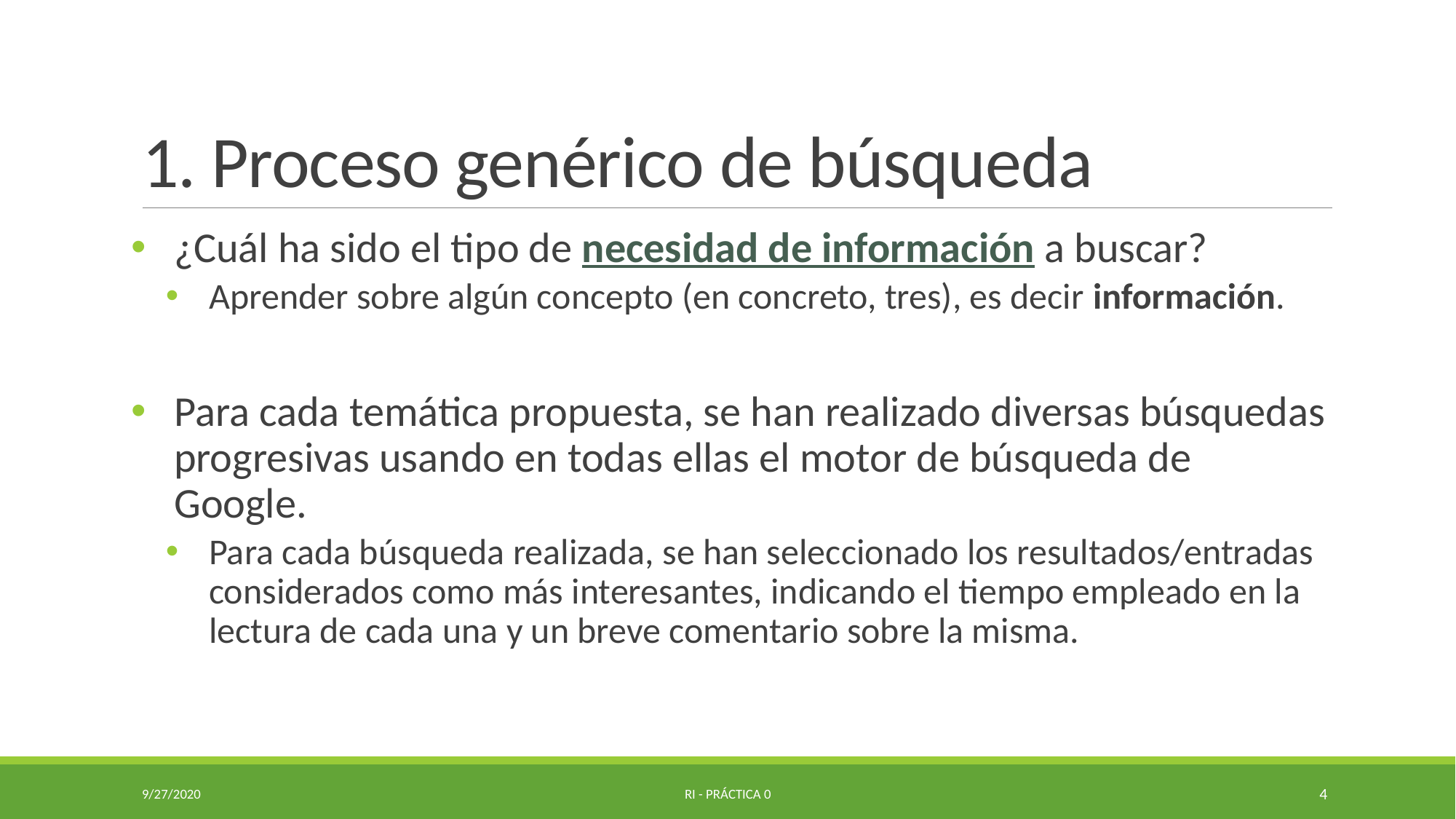

# 1. Proceso genérico de búsqueda
¿Cuál ha sido el tipo de necesidad de información a buscar?
Aprender sobre algún concepto (en concreto, tres), es decir información.

Para cada temática propuesta, se han realizado diversas búsquedas progresivas usando en todas ellas el motor de búsqueda de Google.
Para cada búsqueda realizada, se han seleccionado los resultados/entradas considerados como más interesantes, indicando el tiempo empleado en la lectura de cada una y un breve comentario sobre la misma.
9/27/2020
RI - Práctica 0
4